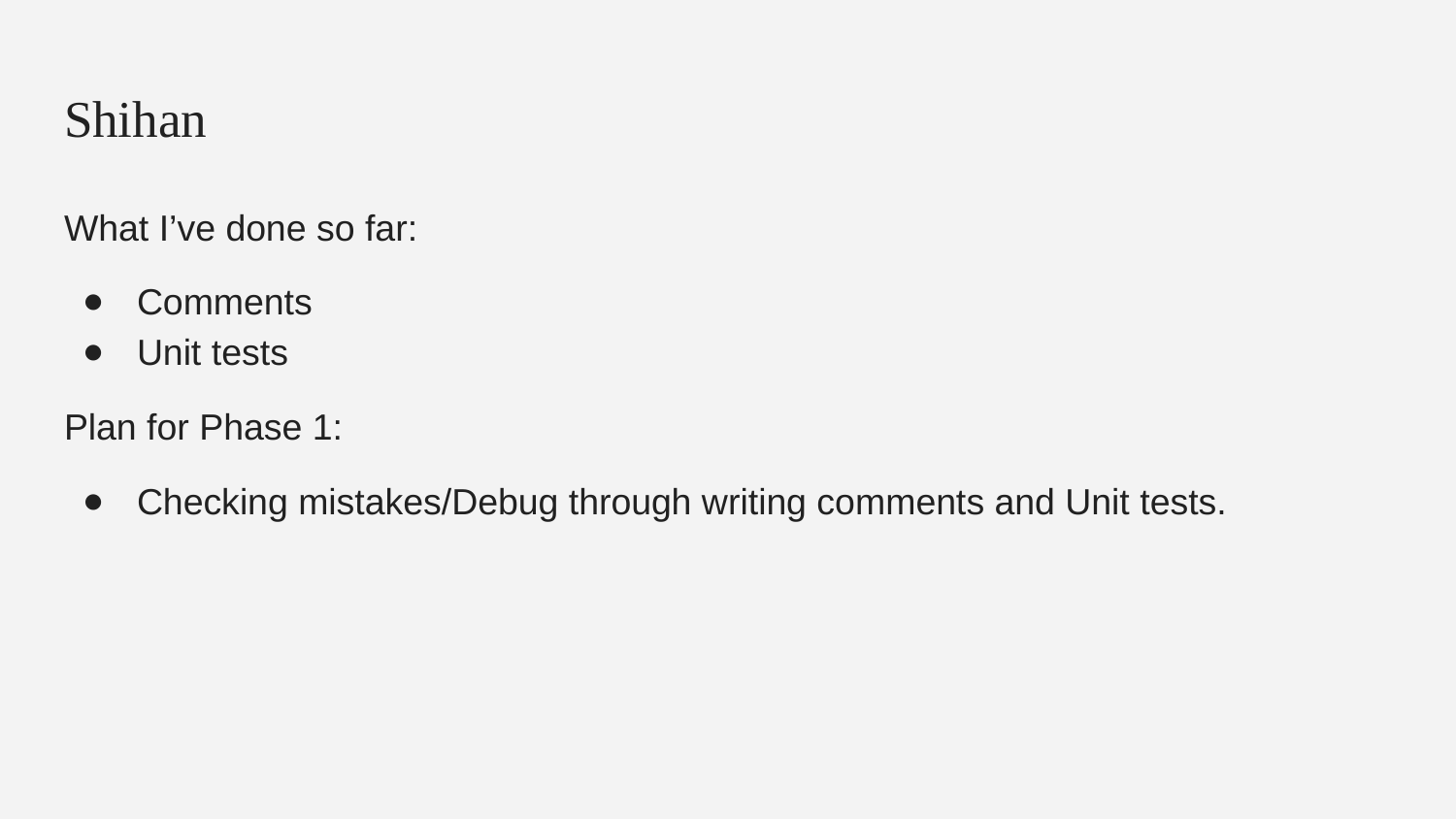

# Shihan
What I’ve done so far:
Comments
Unit tests
Plan for Phase 1:
Checking mistakes/Debug through writing comments and Unit tests.